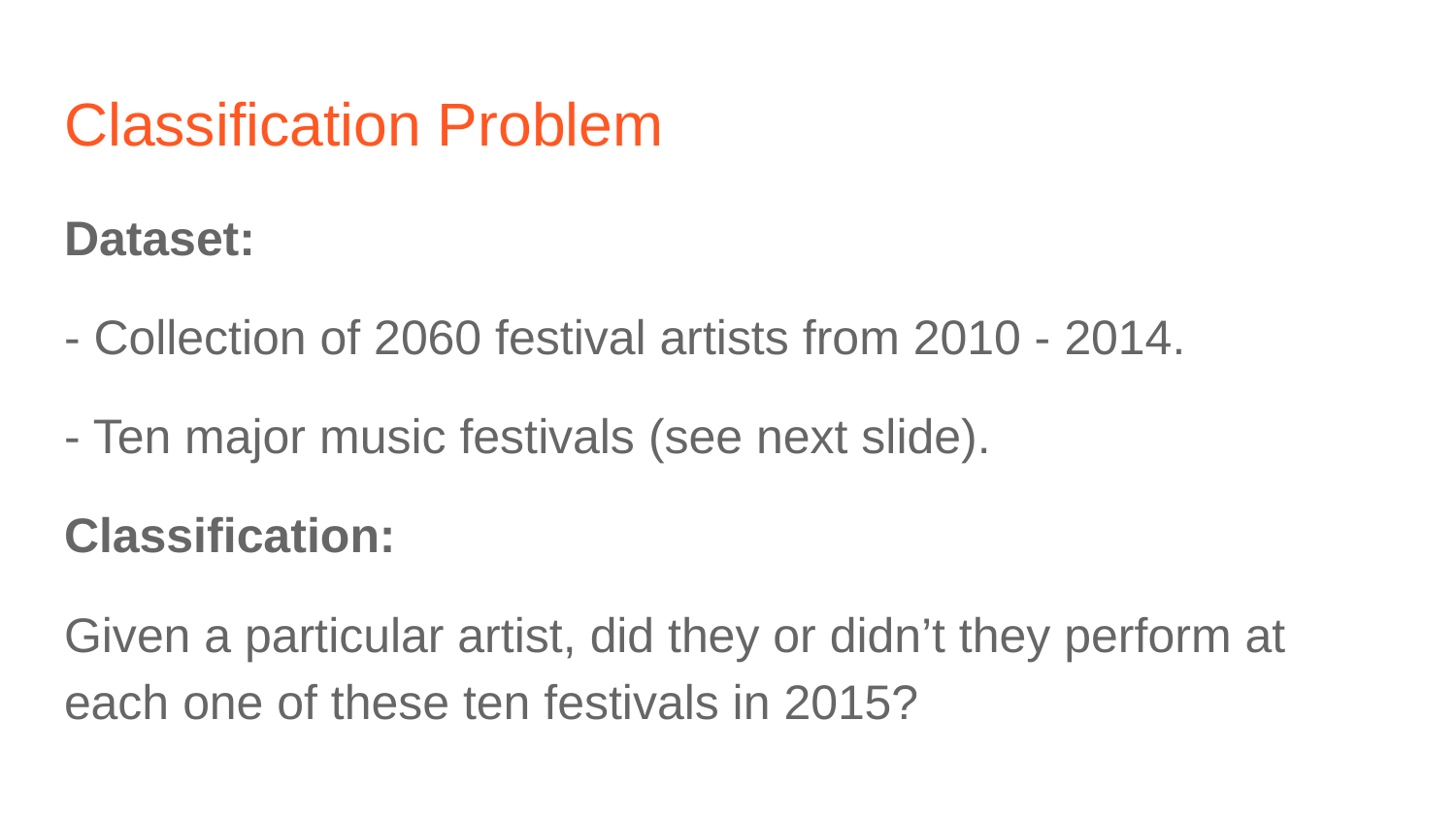

# Classification Problem
Dataset:
- Collection of 2060 festival artists from 2010 - 2014.
- Ten major music festivals (see next slide).
Classification:
Given a particular artist, did they or didn’t they perform at each one of these ten festivals in 2015?